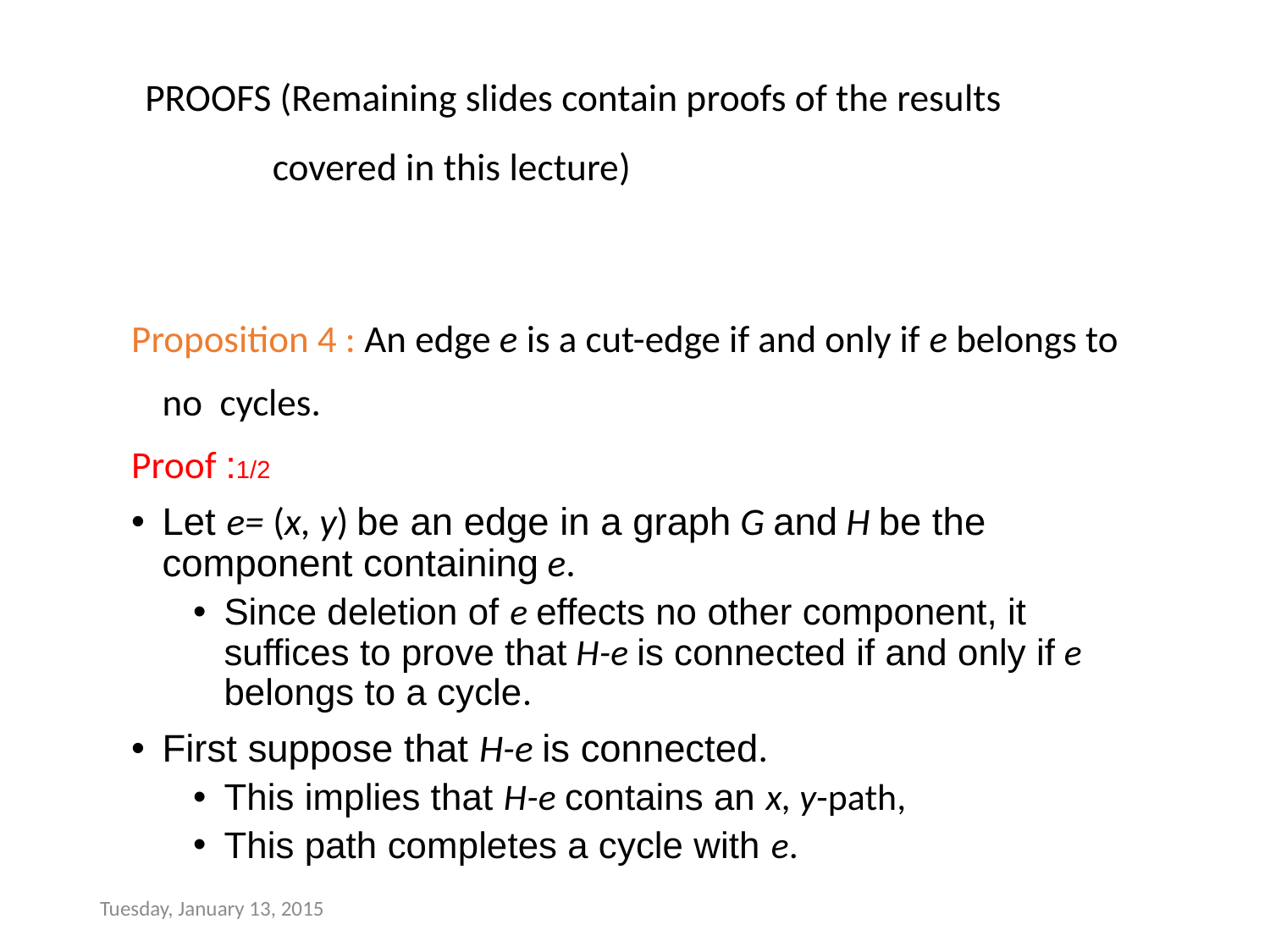

# PROOFS (Remaining slides contain proofs of the results covered in this lecture)
Proposition 4 : An edge e is a cut-edge if and only if e belongs to no  cycles.
Proof :1/2
Let e= (x, y) be an edge in a graph G and H be the component containing e.
Since deletion of e effects no other component, it suffices to prove that H-e is connected if and only if e belongs to a cycle.
First suppose that H-e is connected.
This implies that H-e contains an x, y-path,
This path completes a cycle with e.
Tuesday, January 13, 2015